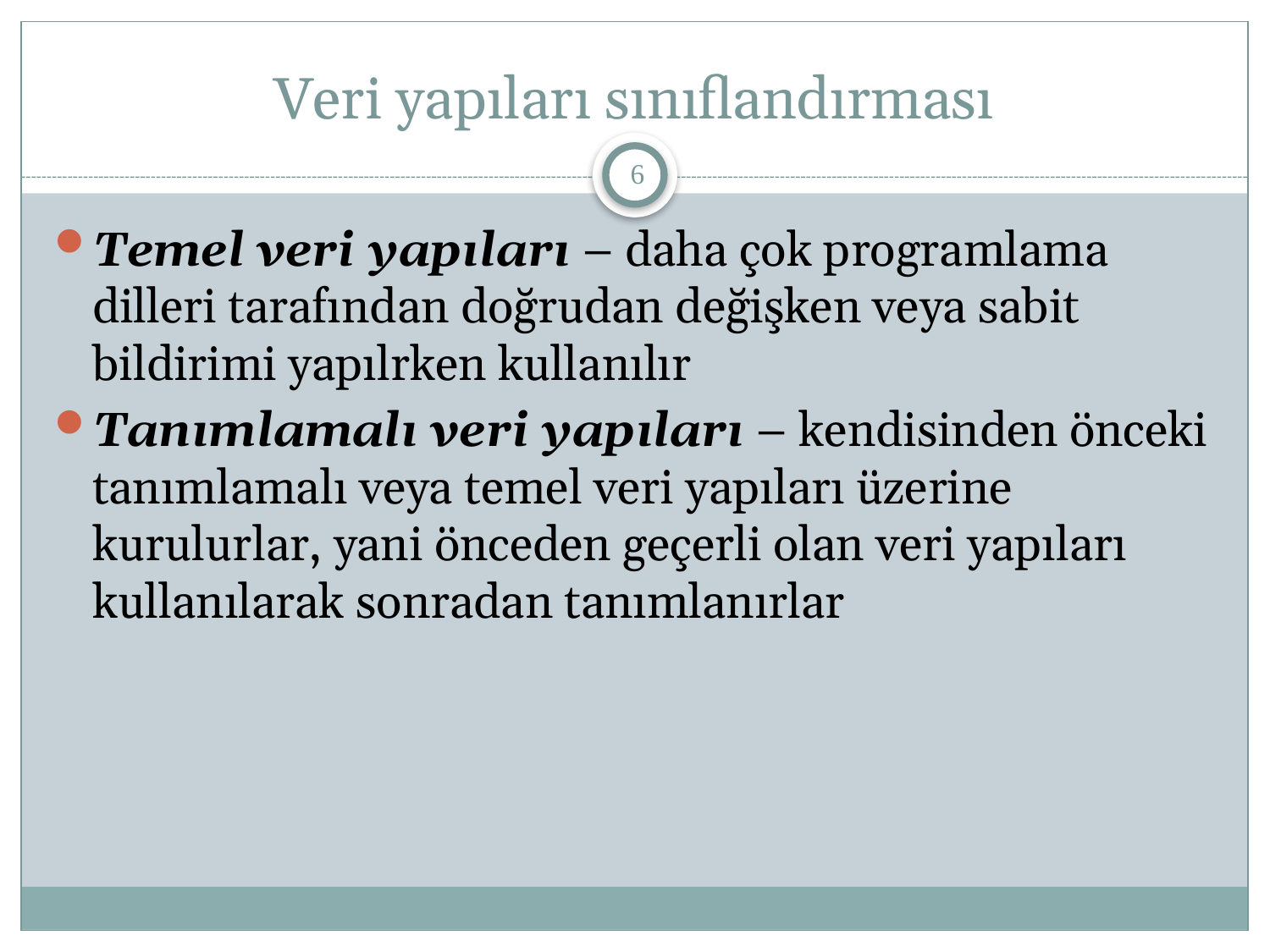

# Veri yapıları sınıflandırması
6
Temel veri yapıları – daha çok programlama dilleri tarafından doğrudan değişken veya sabit bildirimi yapılrken kullanılır
Tanımlamalı veri yapıları – kendisinden önceki tanımlamalı veya temel veri yapıları üzerine kurulurlar, yani önceden geçerli olan veri yapıları kullanılarak sonradan tanımlanırlar